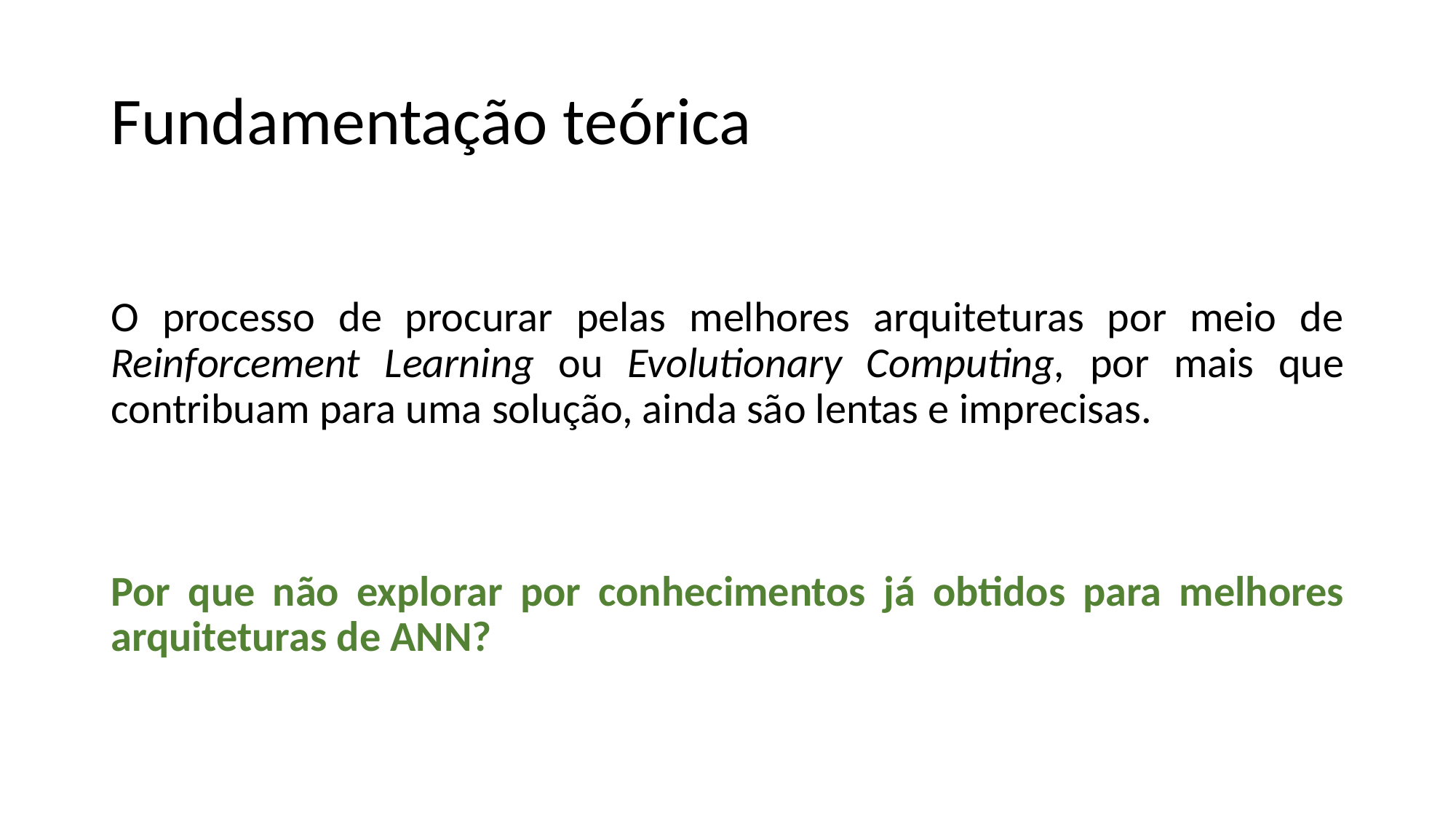

# Fundamentação teórica
O processo de procurar pelas melhores arquiteturas por meio de Reinforcement Learning ou Evolutionary Computing, por mais que contribuam para uma solução, ainda são lentas e imprecisas.

Por que não explorar por conhecimentos já obtidos para melhores arquiteturas de ANN?